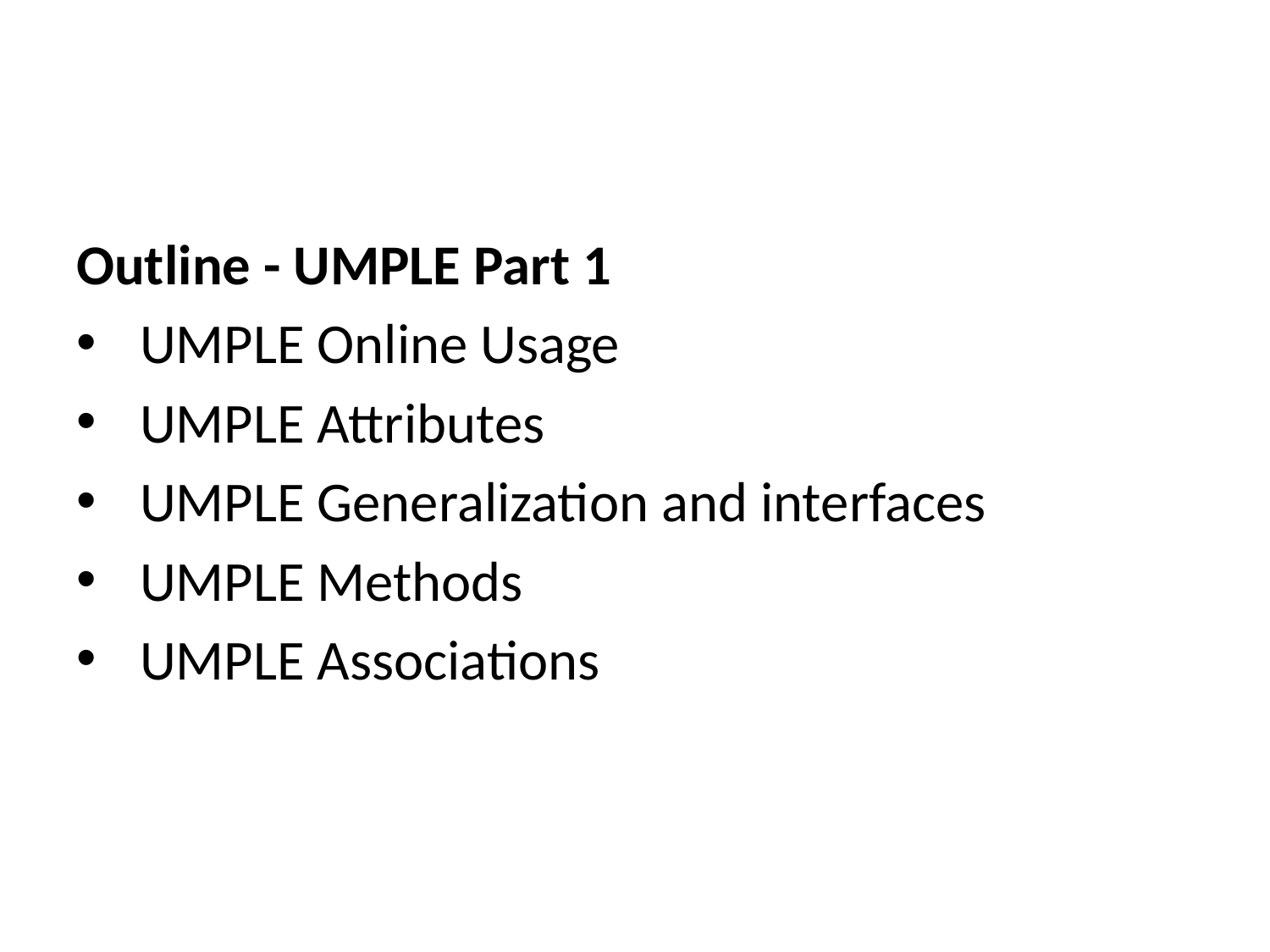

Outline - UMPLE Part 1
UMPLE Online Usage
UMPLE Attributes
UMPLE Generalization and interfaces
UMPLE Methods
UMPLE Associations